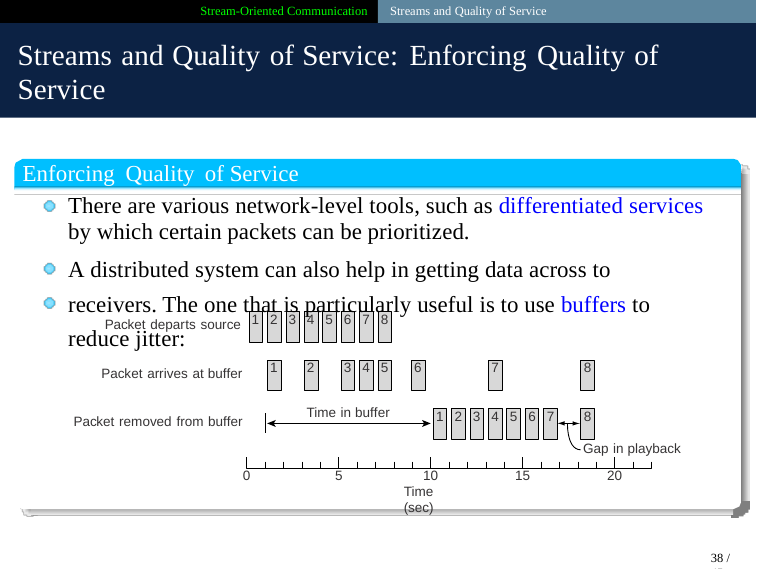

Stream-Oriented Communication      Streams and Quality of Service

Streams and Quality of Service: Enforcing Quality of
Service

Enforcing Quality of Service
There are various network-level tools, such as differentiated services by which certain packets can be prioritized.
A distributed system can also help in getting data across to receivers. The one that is particularly useful is to use buffers to reduce jitter:

1
2

3

4

5

6

7

8

Packet departs source

1

2

3
4

5

6

7

8
Packet arrives at buffer
Time in buffer

1
2

3

4

5

6

7

8

Packet removed from buffer

Gap in playback

0
5
10
Time (sec)
15
20

38 / 45